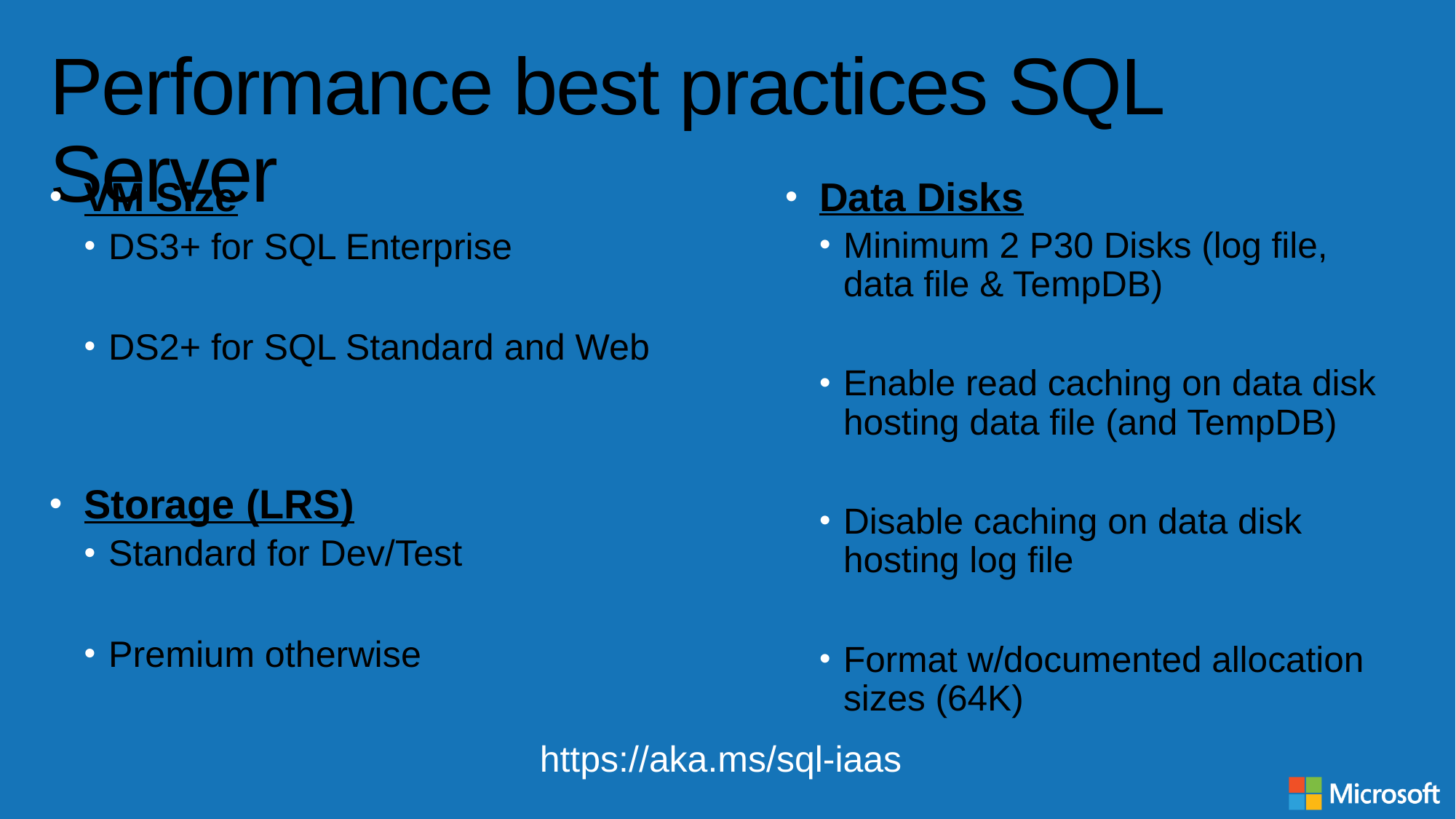

# Performance best practices SQL Server
VM Size
DS3+ for SQL Enterprise

DS2+ for SQL Standard and Web

Storage (LRS)
Standard for Dev/Test

Premium otherwise

Data Disks
Minimum 2 P30 Disks (log file, data file & TempDB)

Enable read caching on data disk hosting data file (and TempDB)

Disable caching on data disk hosting log file

Format w/documented allocation sizes (64K)
https://aka.ms/sql-iaas